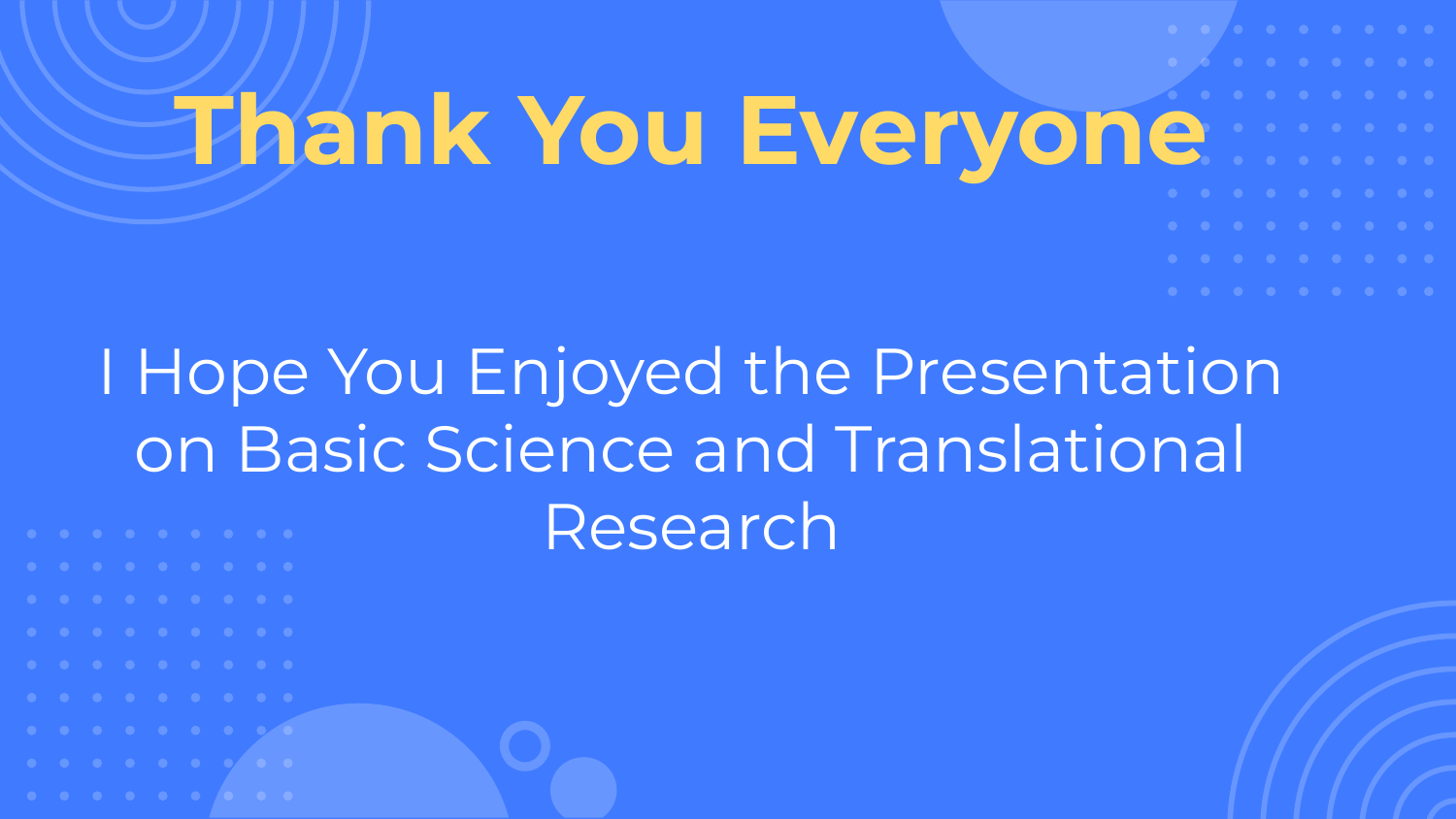

# Thank You Everyone
I Hope You Enjoyed the Presentation on Basic Science and Translational Research